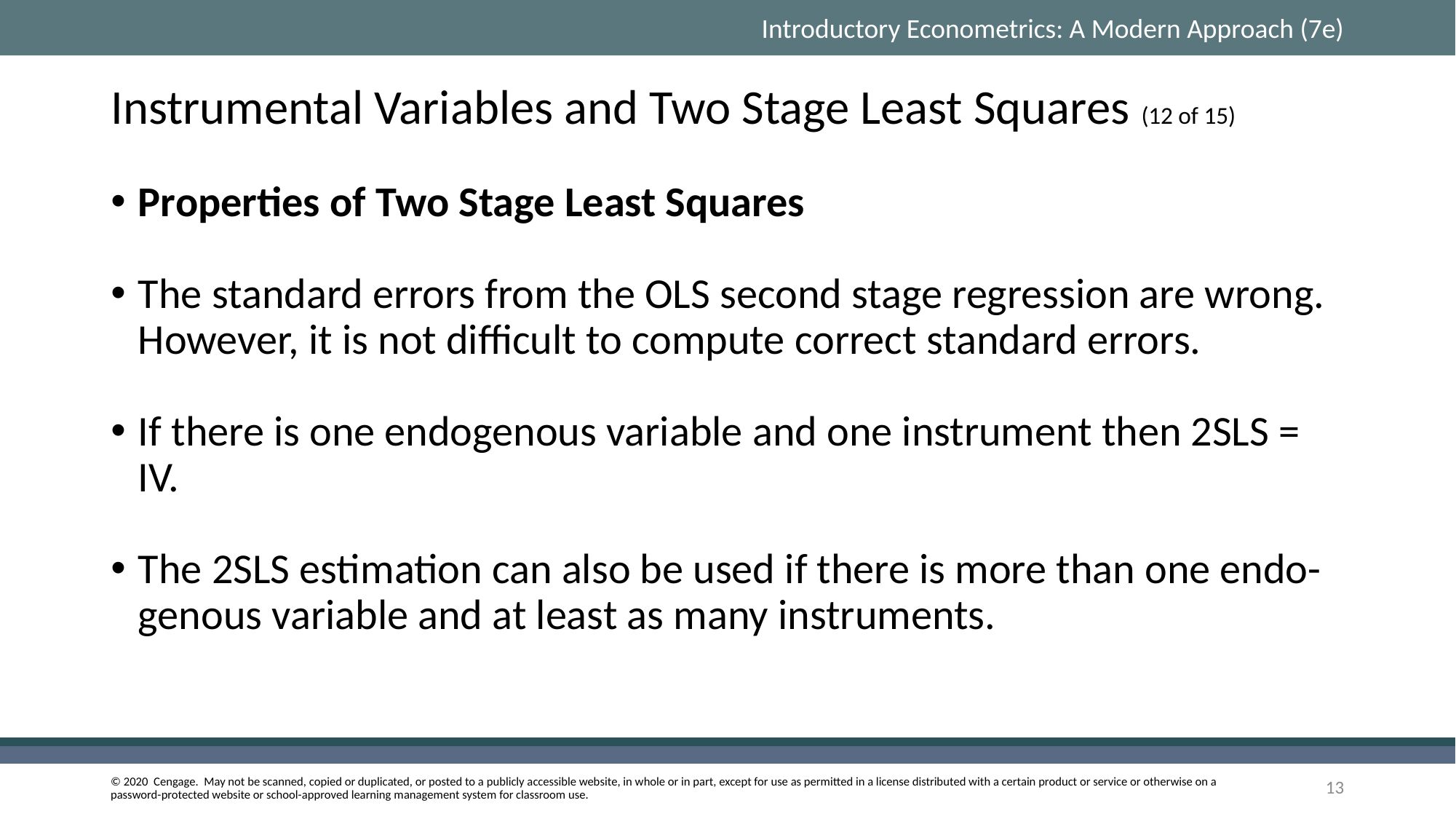

# Instrumental Variables and Two Stage Least Squares (12 of 15)
Properties of Two Stage Least Squares

The standard errors from the OLS second stage regression are wrong. However, it is not difficult to compute correct standard errors.

If there is one endogenous variable and one instrument then 2SLS = IV.

The 2SLS estimation can also be used if there is more than one endo-genous variable and at least as many instruments.
13